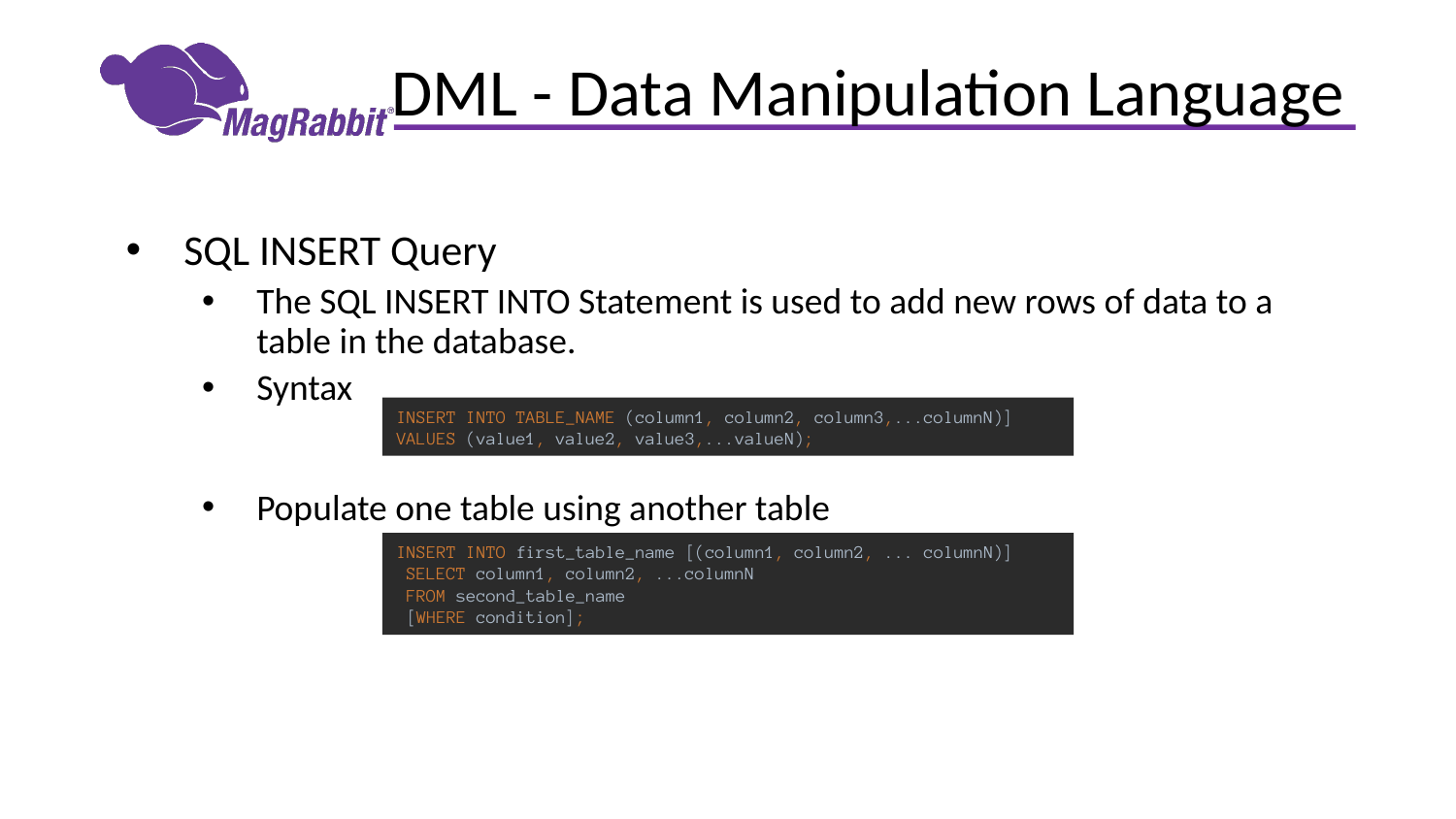

# DML - Data Manipulation Language
SQL INSERT Query
The SQL INSERT INTO Statement is used to add new rows of data to a table in the database.
Syntax

Populate one table using another table

INSERT INTO TABLE_NAME (column1, column2, column3,...columnN)]
VALUES (value1, value2, value3,...valueN);
INSERT INTO first_table_name [(column1, column2, ... columnN)]
 SELECT column1, column2, ...columnN
 FROM second_table_name
 [WHERE condition];